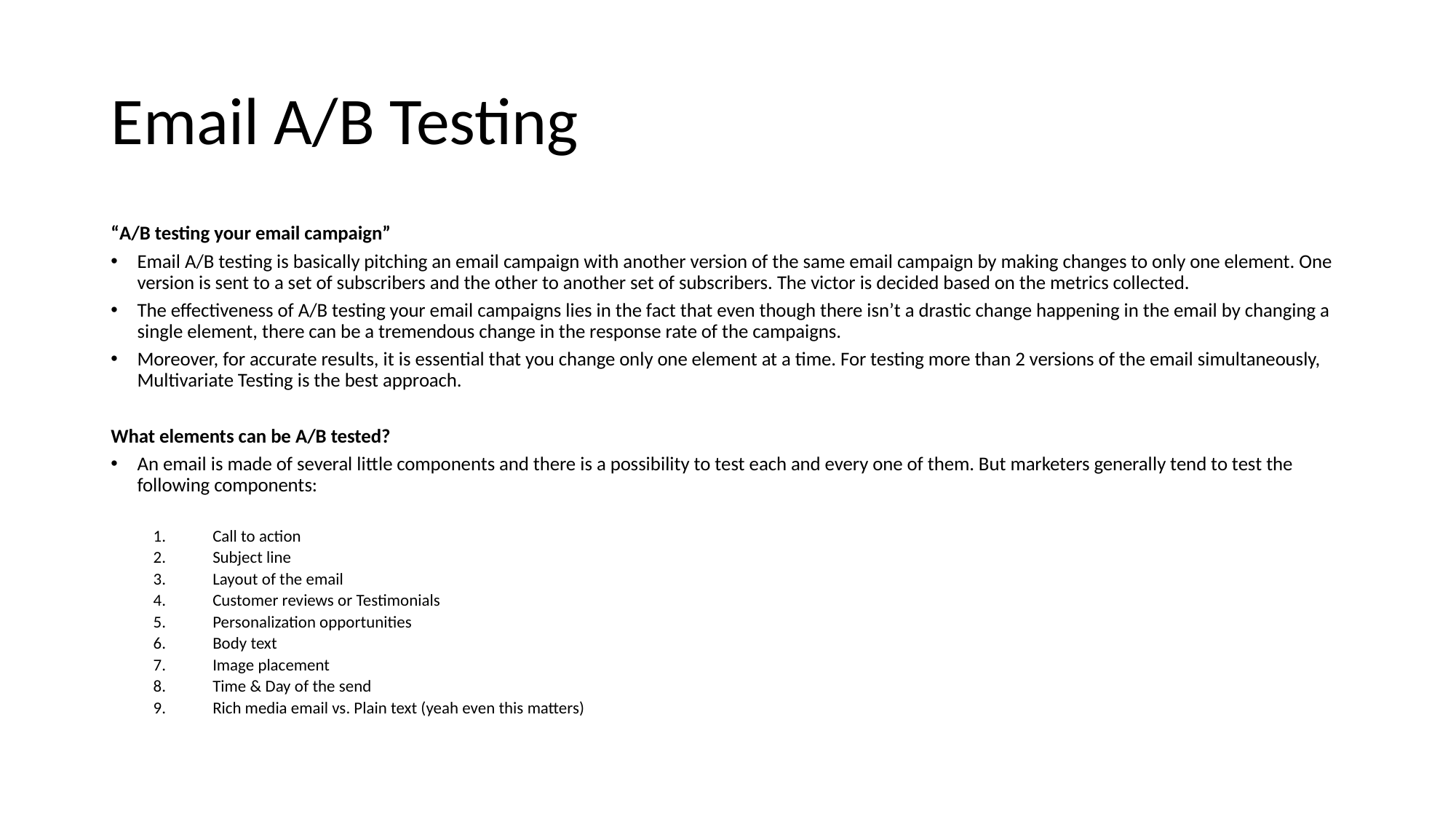

# Email A/B Testing
“A/B testing your email campaign”
Email A/B testing is basically pitching an email campaign with another version of the same email campaign by making changes to only one element. One version is sent to a set of subscribers and the other to another set of subscribers. The victor is decided based on the metrics collected.
The effectiveness of A/B testing your email campaigns lies in the fact that even though there isn’t a drastic change happening in the email by changing a single element, there can be a tremendous change in the response rate of the campaigns.
Moreover, for accurate results, it is essential that you change only one element at a time. For testing more than 2 versions of the email simultaneously, Multivariate Testing is the best approach.

What elements can be A/B tested?
An email is made of several little components and there is a possibility to test each and every one of them. But marketers generally tend to test the following components:

Call to action
Subject line
Layout of the email
Customer reviews or Testimonials
Personalization opportunities
Body text
Image placement
Time & Day of the send
Rich media email vs. Plain text (yeah even this matters)